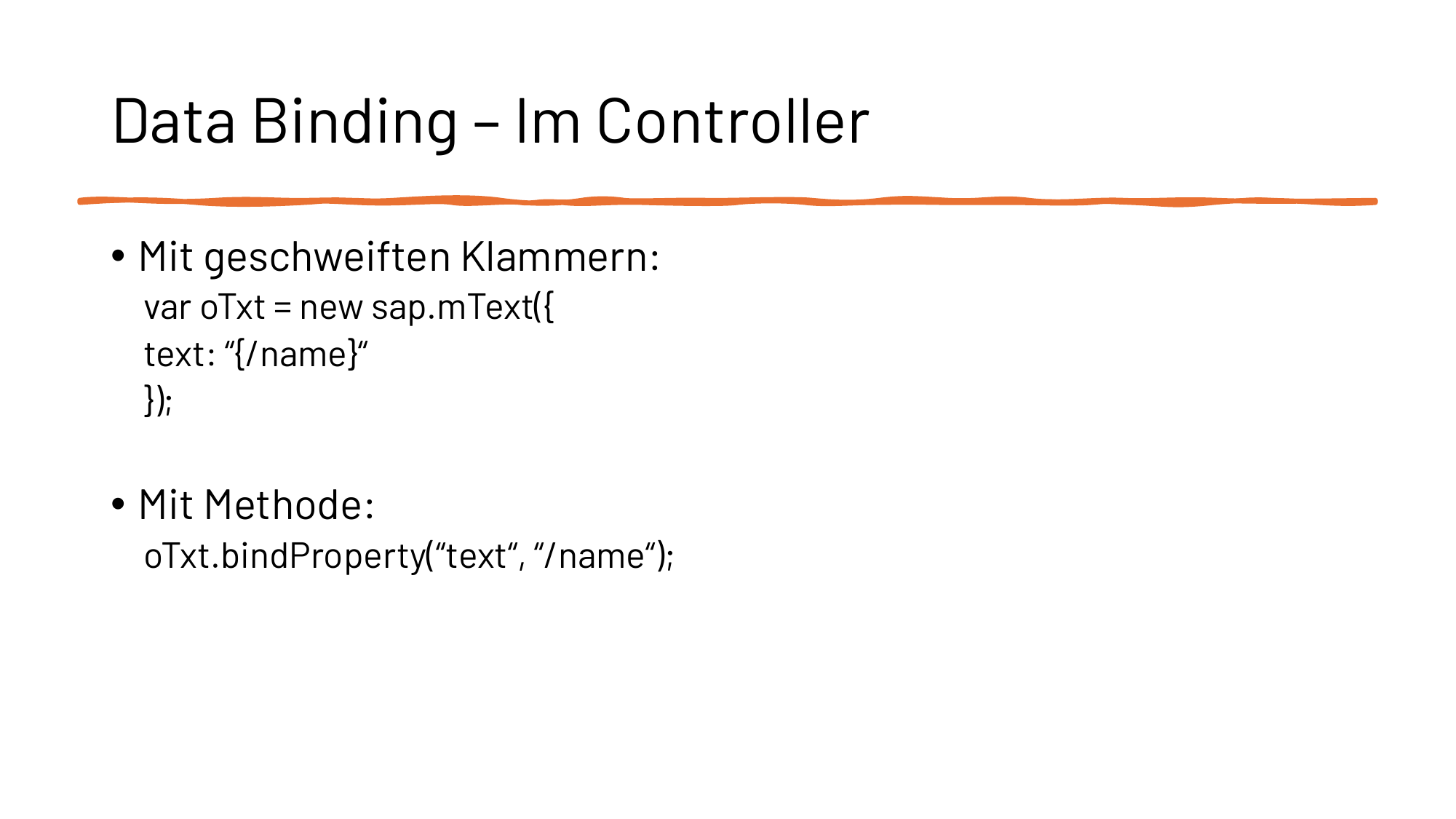

# Data Binding – Im Controller

Mit geschweiften Klammern:
var oTxt = new sap.mText({
text: “{/name}“
});

Mit Methode:
oTxt.bindProperty(“text“, “/name“);